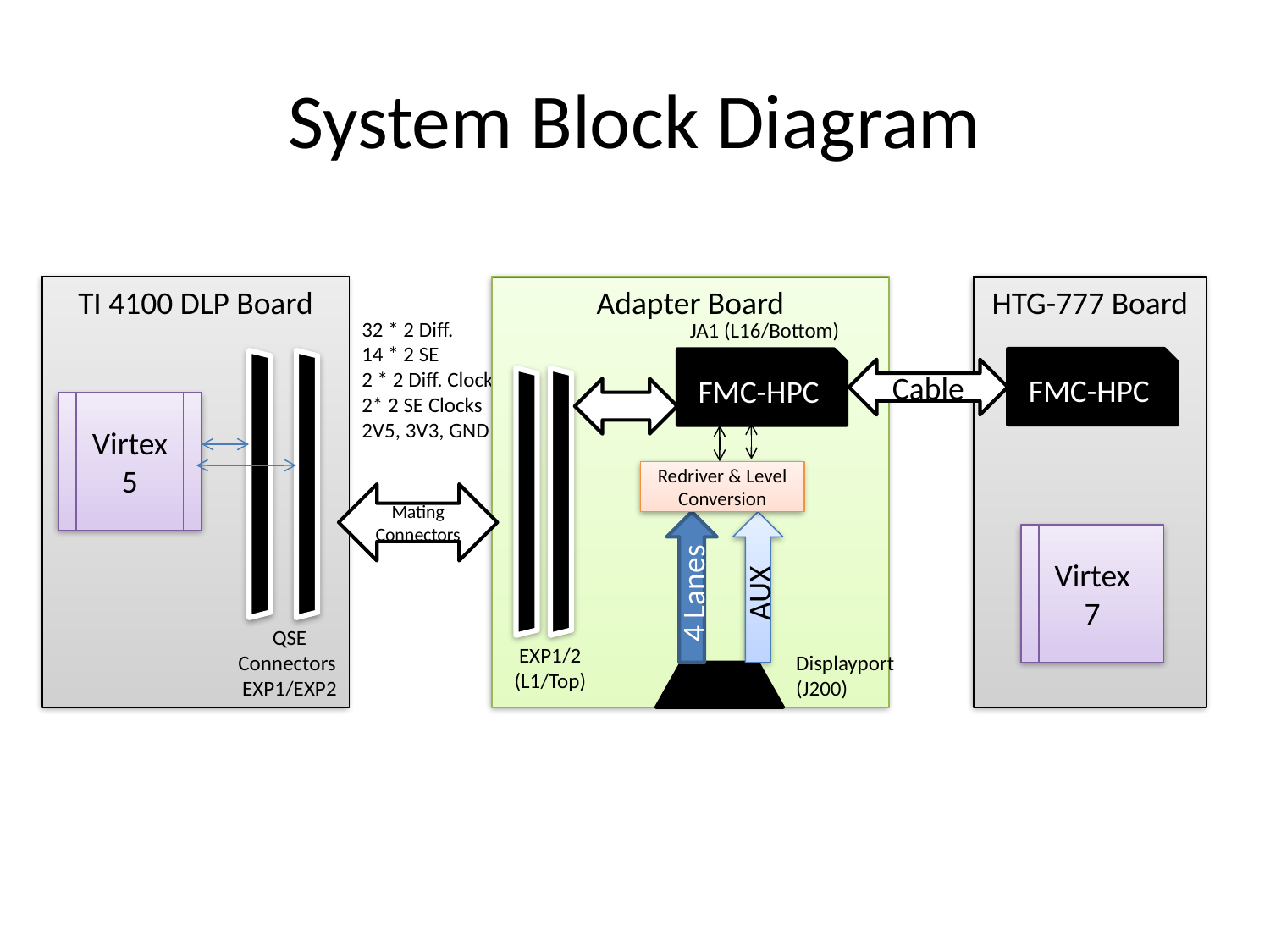

# System Block Diagram
TI 4100 DLP Board
Adapter Board
HTG-777 Board
32 * 2 Diff.
14 * 2 SE
2 * 2 Diff. Clocks
2* 2 SE Clocks
2V5, 3V3, GND

JA1 (L16/Bottom)
FMC-HPC
FMC-HPC
Cable

Virtex 5
Redriver & Level Conversion

Mating Connectors

4 Lanes
AUX
Virtex 7
QSE Connectors
EXP1/EXP2
EXP1/2
(L1/Top)
Displayport
(J200)